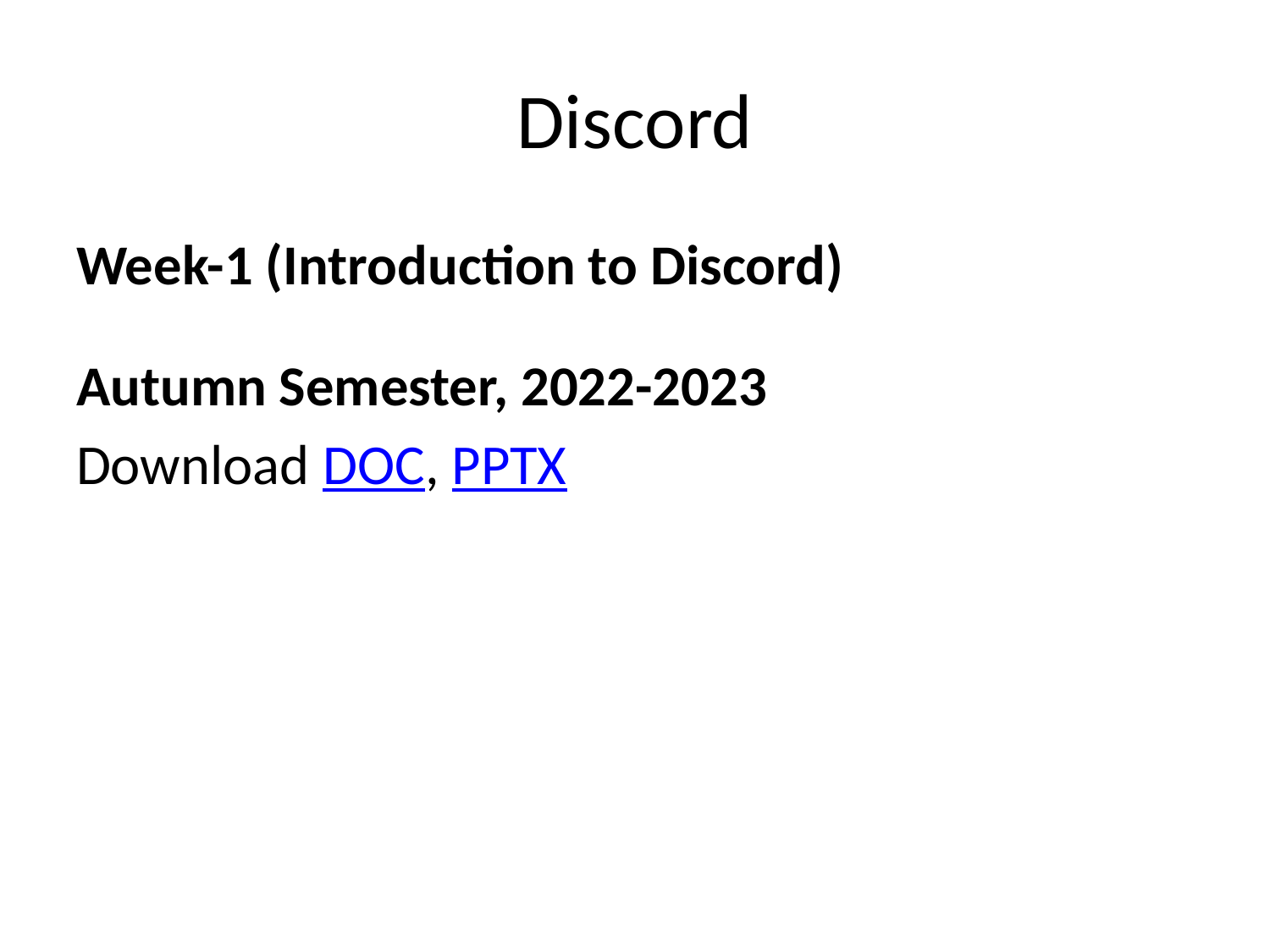

# Discord
Week-1 (Introduction to Discord)
Autumn Semester, 2022-2023
Download DOC, PPTX